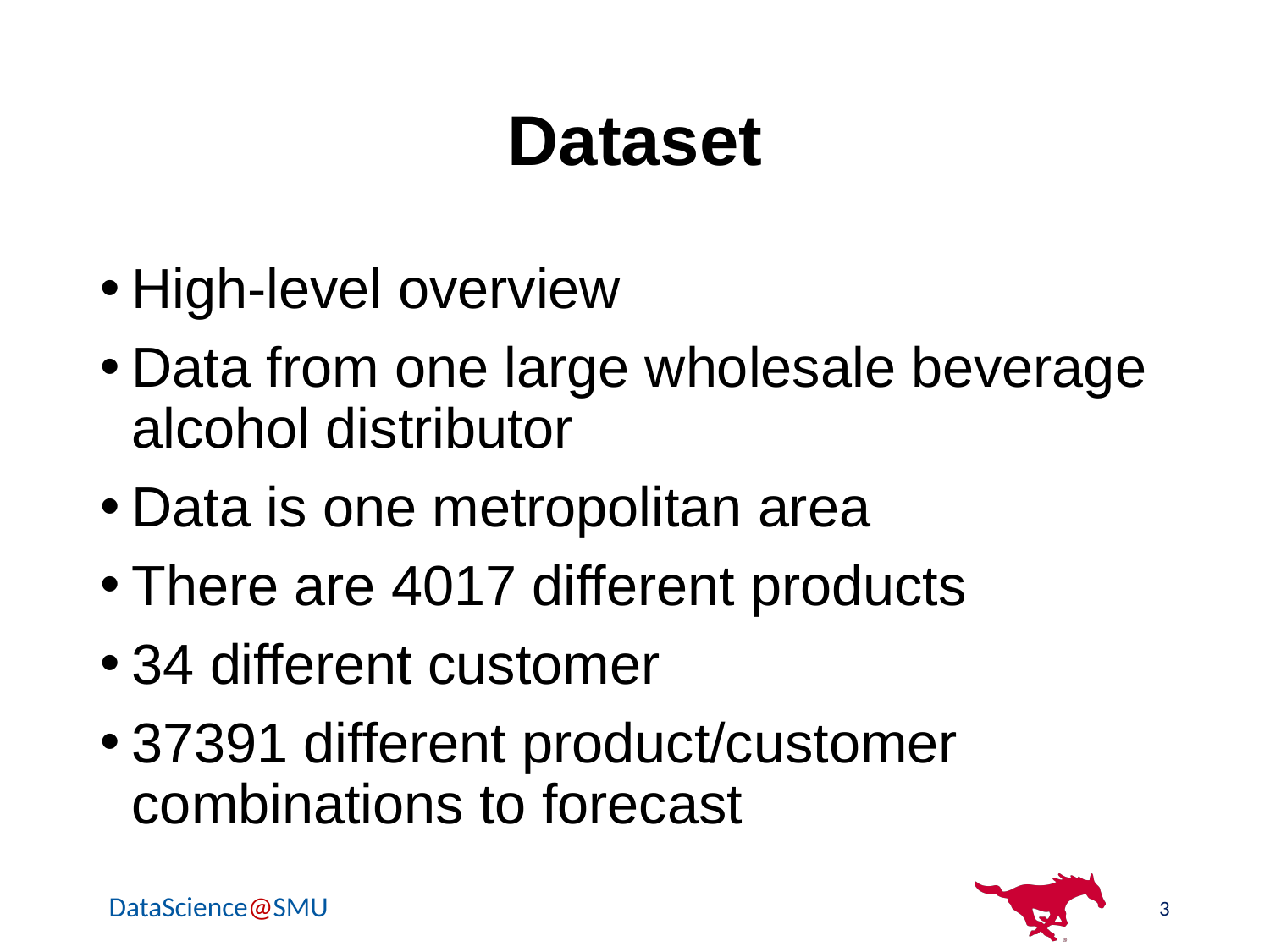

# Dataset
High-level overview
Data from one large wholesale beverage alcohol distributor
Data is one metropolitan area
There are 4017 different products
34 different customer
37391 different product/customer combinations to forecast
3